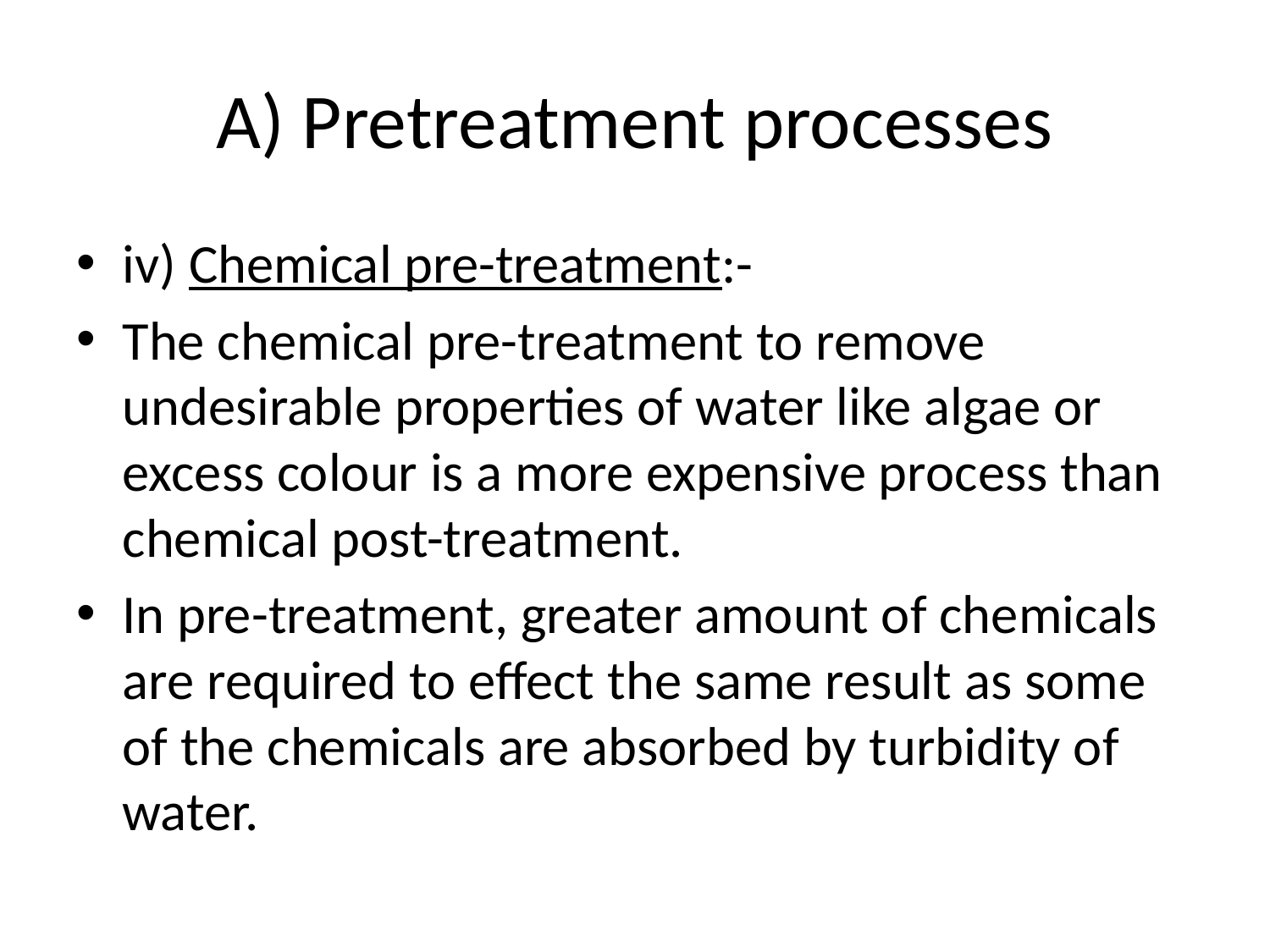

# A) Pretreatment processes
iv) Chemical pre-treatment:-
The chemical pre-treatment to remove undesirable properties of water like algae or excess colour is a more expensive process than chemical post-treatment.
In pre-treatment, greater amount of chemicals are required to effect the same result as some of the chemicals are absorbed by turbidity of water.